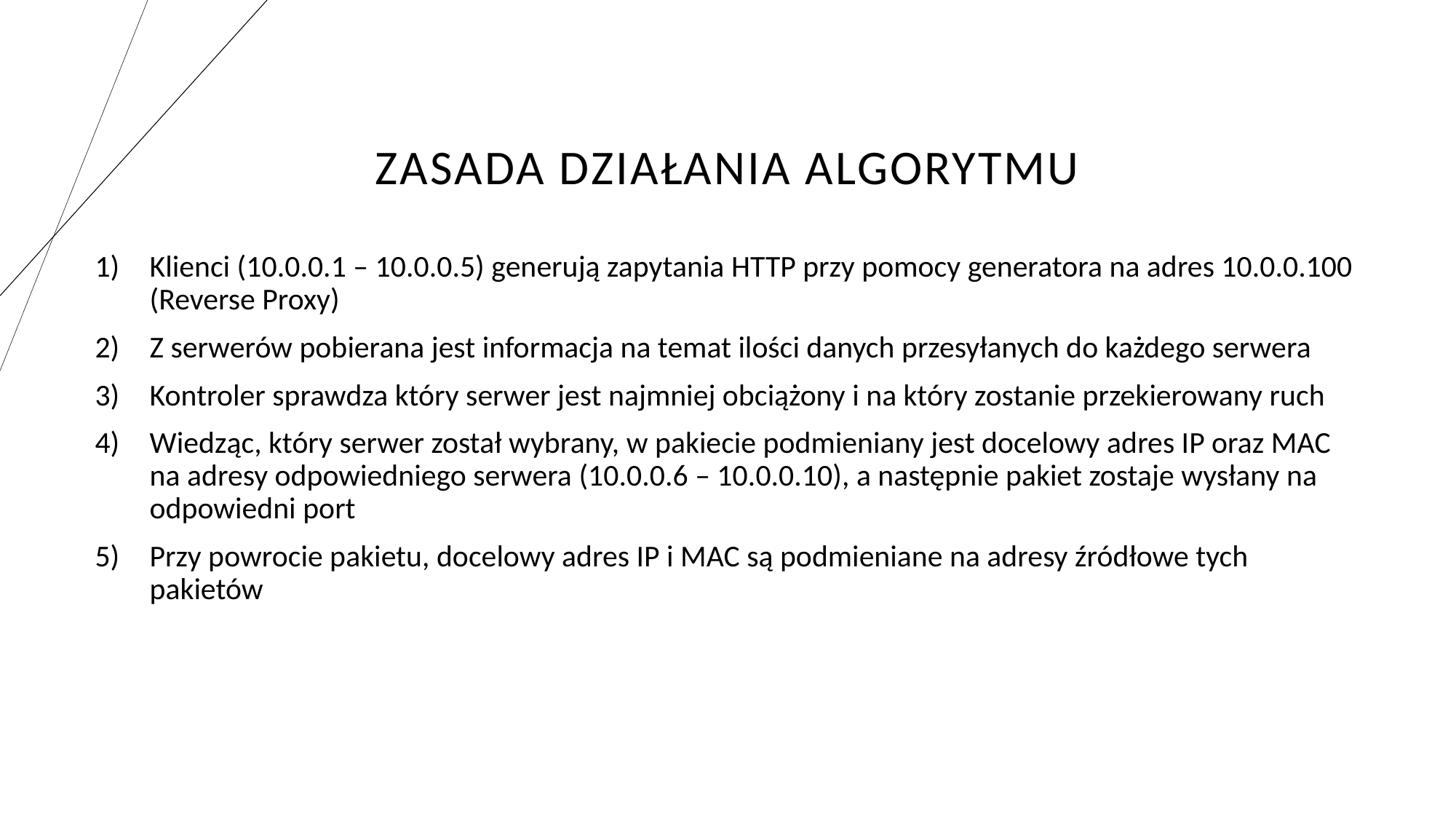

# Zasada działania algorytmu
Klienci (10.0.0.1 – 10.0.0.5) generują zapytania HTTP przy pomocy generatora na adres 10.0.0.100 (Reverse Proxy)
Z serwerów pobierana jest informacja na temat ilości danych przesyłanych do każdego serwera
Kontroler sprawdza który serwer jest najmniej obciążony i na który zostanie przekierowany ruch
Wiedząc, który serwer został wybrany, w pakiecie podmieniany jest docelowy adres IP oraz MAC na adresy odpowiedniego serwera (10.0.0.6 – 10.0.0.10), a następnie pakiet zostaje wysłany na odpowiedni port
Przy powrocie pakietu, docelowy adres IP i MAC są podmieniane na adresy źródłowe tych pakietów